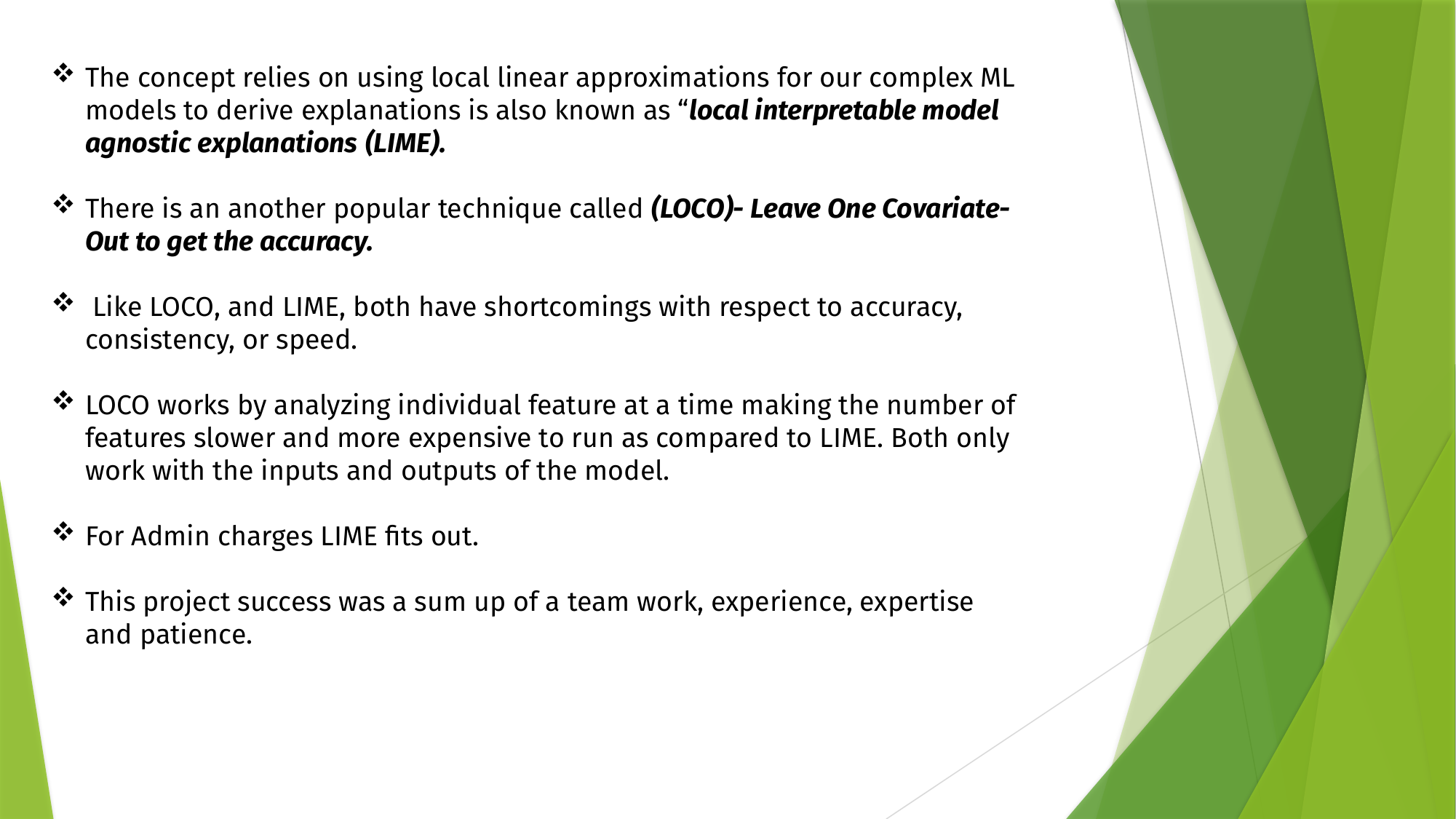

The concept relies on using local linear approximations for our complex ML models to derive explanations is also known as “local interpretable model agnostic explanations (LIME).

There is an another popular technique called (LOCO)- Leave One Covariate-Out to get the accuracy.

 Like LOCO, and LIME, both have shortcomings with respect to accuracy, consistency, or speed.

LOCO works by analyzing individual feature at a time making the number of features slower and more expensive to run as compared to LIME. Both only work with the inputs and outputs of the model.

For Admin charges LIME fits out.

This project success was a sum up of a team work, experience, expertise and patience.